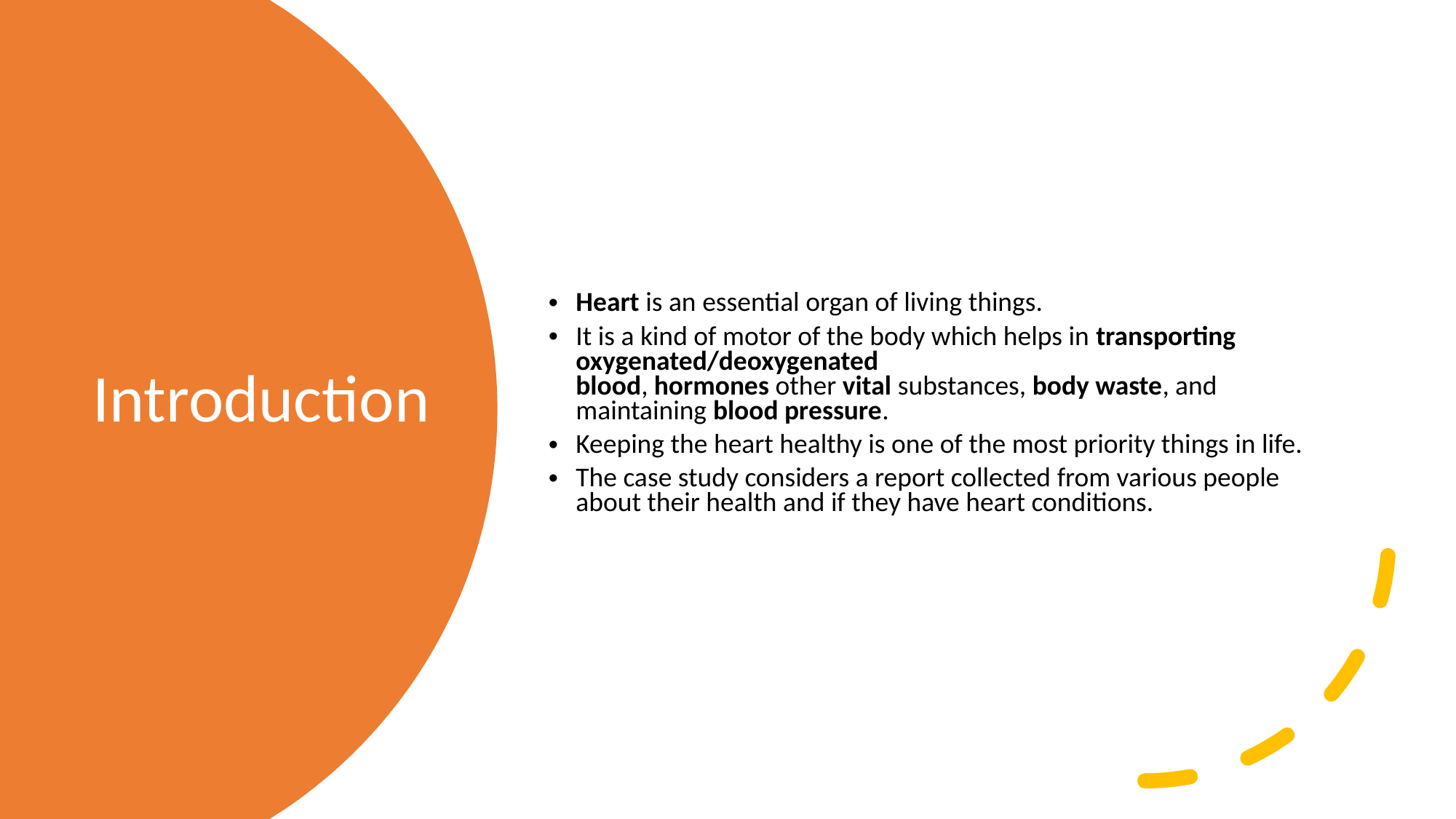

Heart is an essential organ of living things.
It is a kind of motor of the body which helps in transporting oxygenated/deoxygenated blood, hormones other vital substances, body waste, and maintaining blood pressure.
Keeping the heart healthy is one of the most priority things in life.
The case study considers a report collected from various people about their health and if they have heart conditions.
Introduction